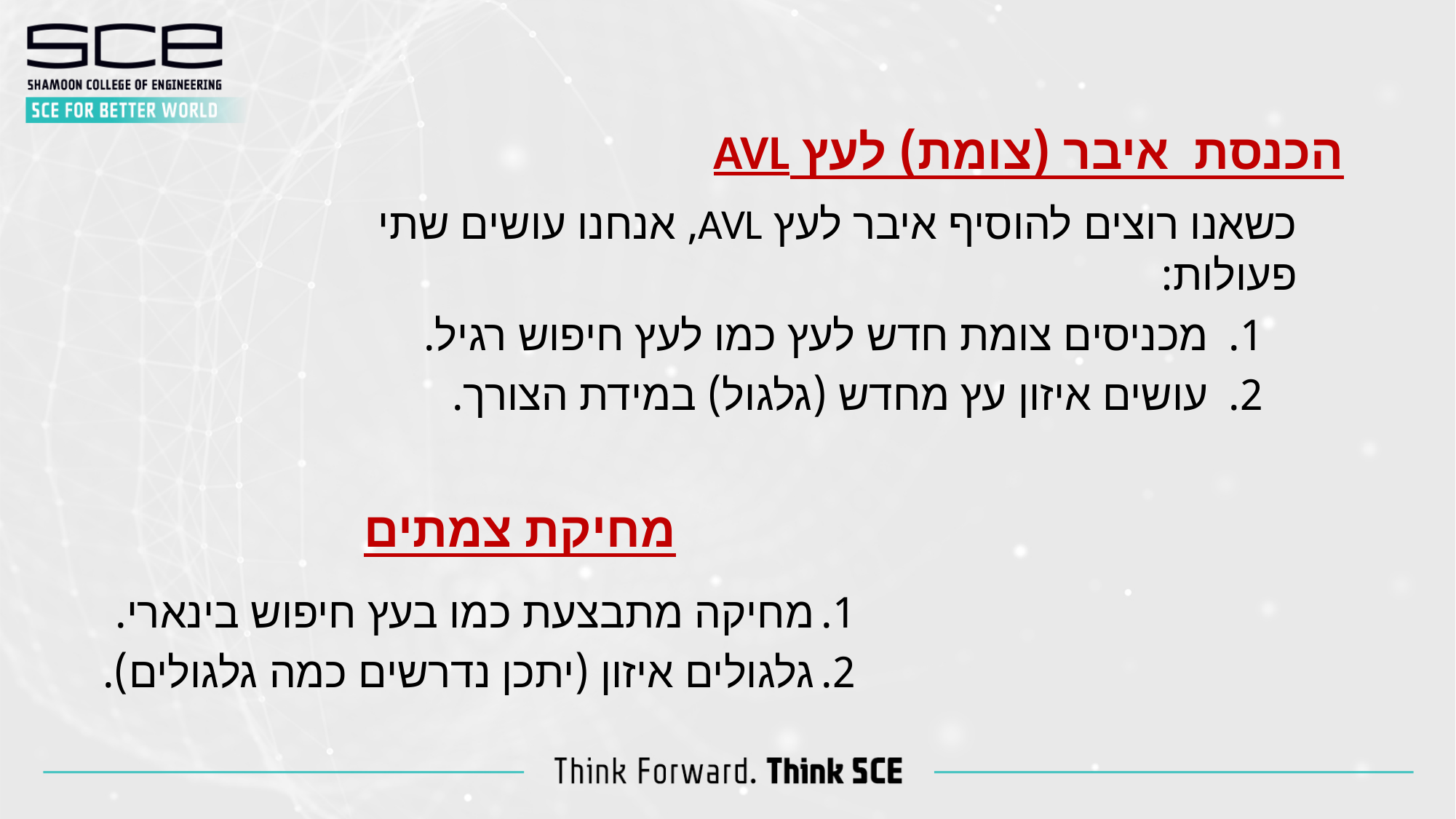

הכנסת  איבר (צומת) לעץ AVL
כשאנו רוצים להוסיף איבר לעץ AVL, אנחנו עושים שתי פעולות:
מכניסים צומת חדש לעץ כמו לעץ חיפוש רגיל.
עושים איזון עץ מחדש (גלגול) במידת הצורך.
מחיקת צמתים
מחיקה מתבצעת כמו בעץ חיפוש בינארי.
גלגולים איזון (יתכן נדרשים כמה גלגולים).